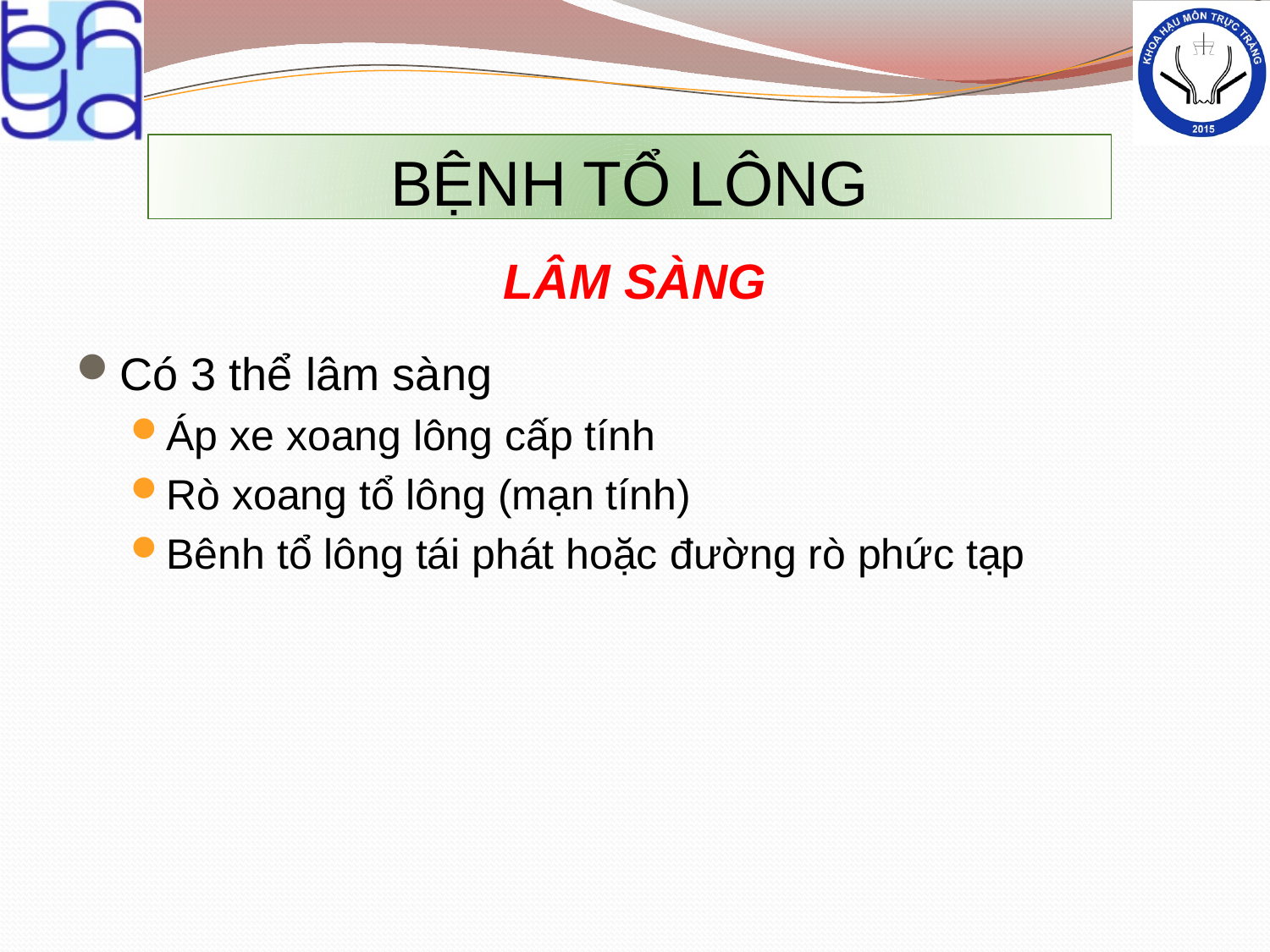

# BỆNH TỔ LÔNG
LÂM SÀNG
Có 3 thể lâm sàng
Áp xe xoang lông cấp tính
Rò xoang tổ lông (mạn tính)
Bênh tổ lông tái phát hoặc đường rò phức tạp